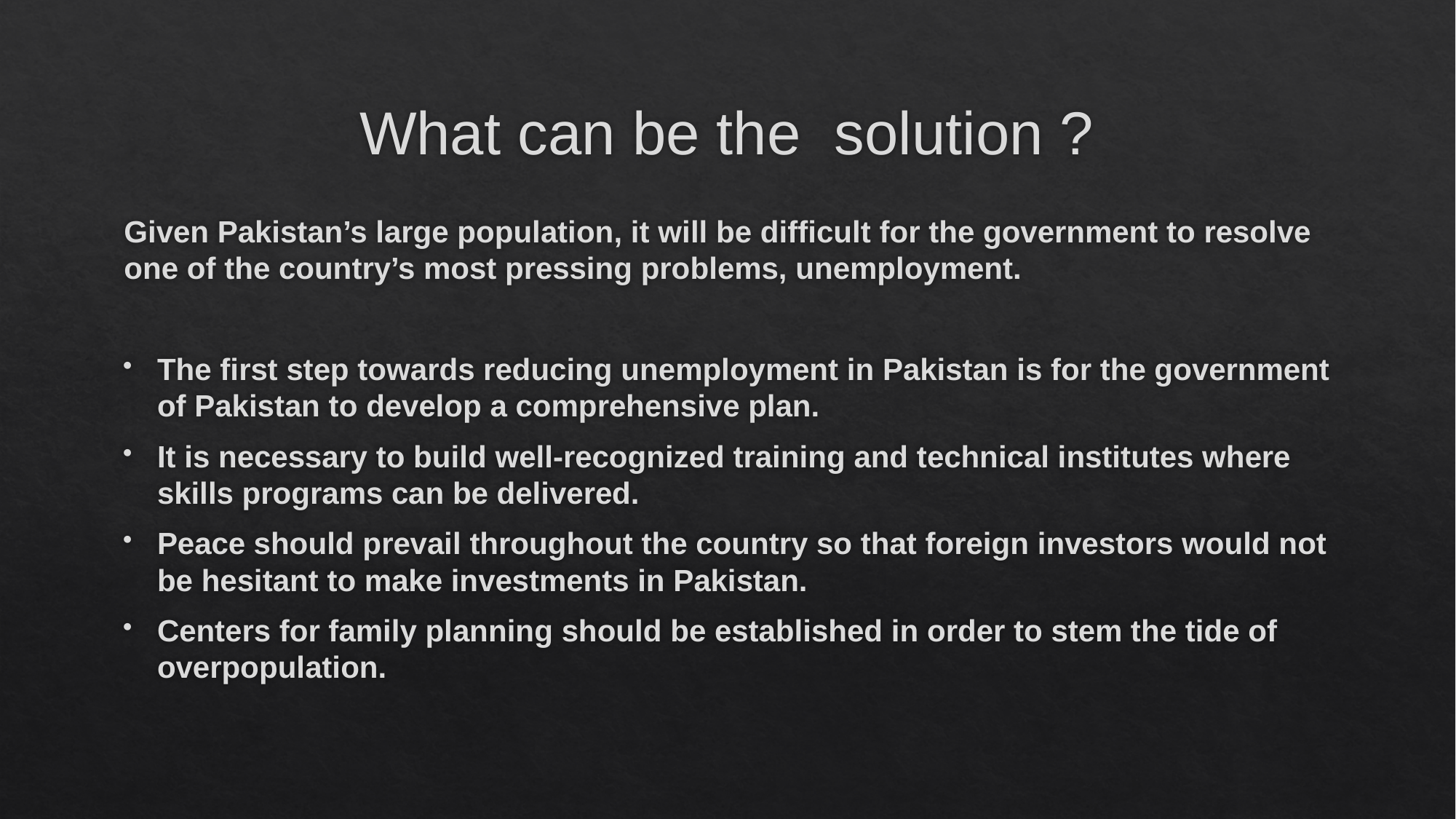

# What can be the  solution ?
Given Pakistan’s large population, it will be difficult for the government to resolve one of the country’s most pressing problems, unemployment.

The first step towards reducing unemployment in Pakistan is for the government of Pakistan to develop a comprehensive plan.
It is necessary to build well-recognized training and technical institutes where skills programs can be delivered.
Peace should prevail throughout the country so that foreign investors would not be hesitant to make investments in Pakistan.
Centers for family planning should be established in order to stem the tide of overpopulation.